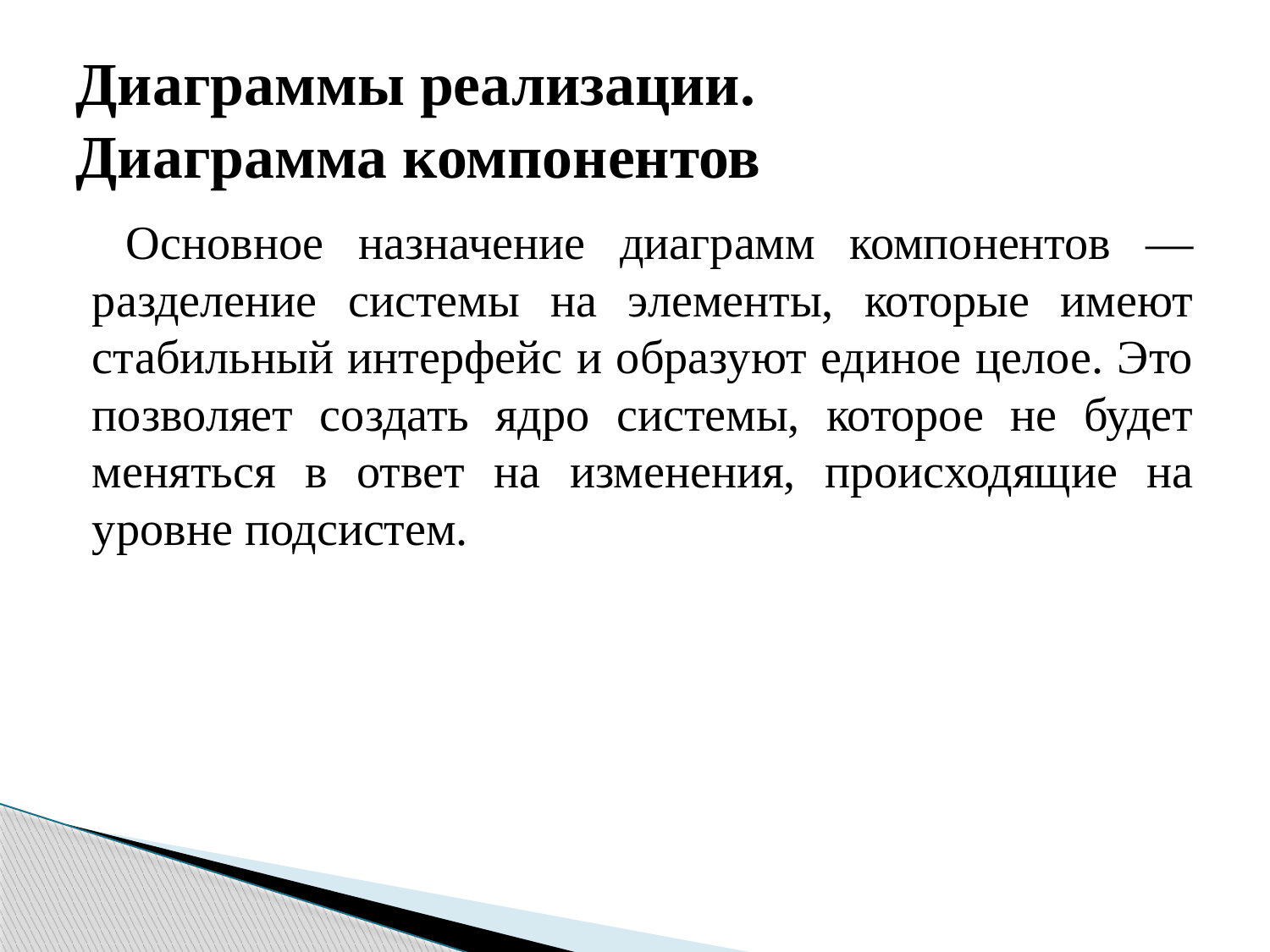

# Диаграммы реализации. Диаграмма компонентов

Основное назначение диаграмм компонентов — разделение системы на элементы, которые имеют стабильный интерфейс и образуют единое целое. Это позволяет создать ядро системы, которое не будет меняться в ответ на изменения, происходящие на уровне подсистем.